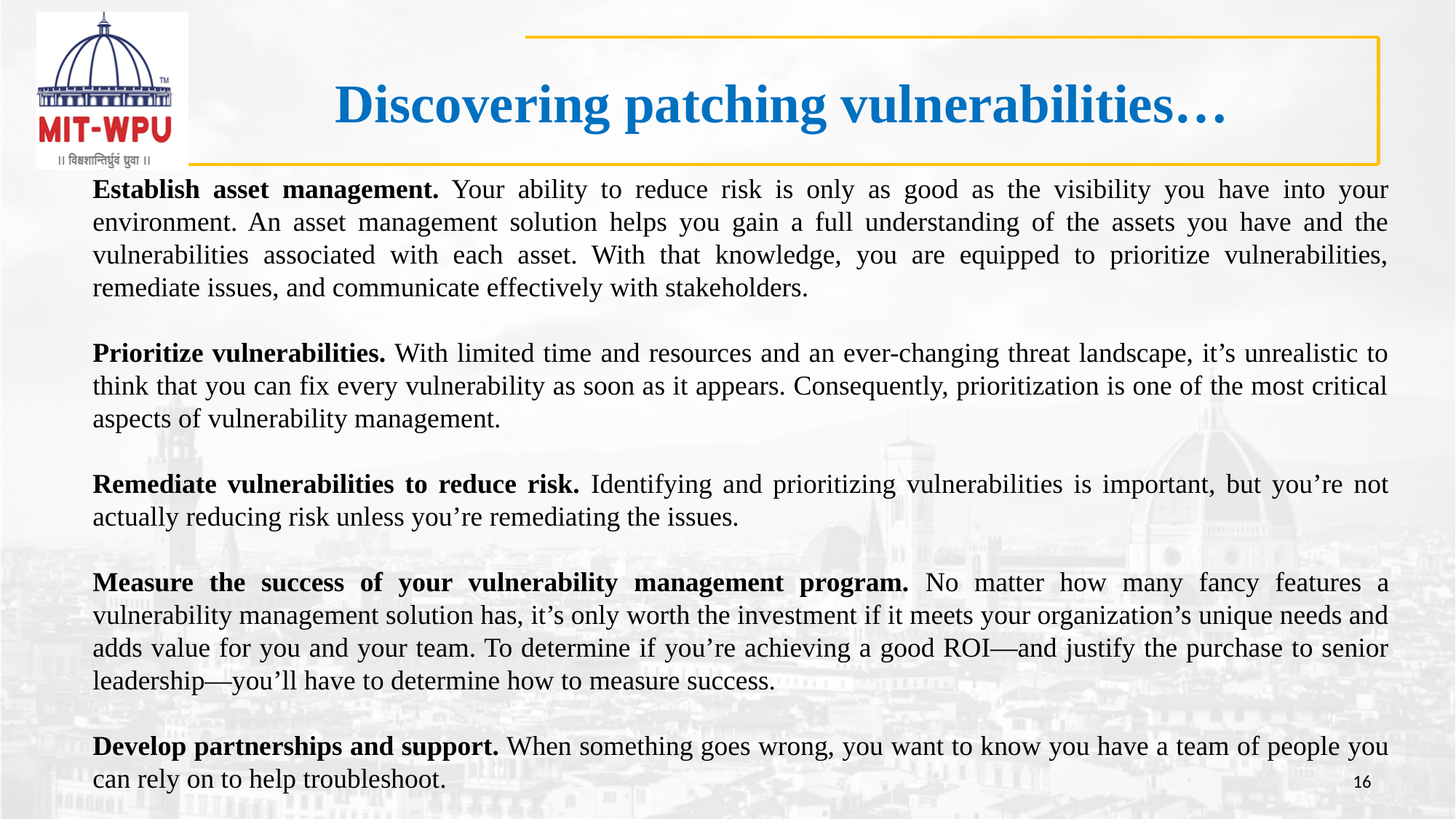

# Discovering patching vulnerabilities…
Establish asset management. Your ability to reduce risk is only as good as the visibility you have into your environment. An asset management solution helps you gain a full understanding of the assets you have and the vulnerabilities associated with each asset. With that knowledge, you are equipped to prioritize vulnerabilities, remediate issues, and communicate effectively with stakeholders.

Prioritize vulnerabilities. With limited time and resources and an ever-changing threat landscape, it’s unrealistic to think that you can fix every vulnerability as soon as it appears. Consequently, prioritization is one of the most critical aspects of vulnerability management.

Remediate vulnerabilities to reduce risk. Identifying and prioritizing vulnerabilities is important, but you’re not actually reducing risk unless you’re remediating the issues.

Measure the success of your vulnerability management program. No matter how many fancy features a vulnerability management solution has, it’s only worth the investment if it meets your organization’s unique needs and adds value for you and your team. To determine if you’re achieving a good ROI—and justify the purchase to senior leadership—you’ll have to determine how to measure success.

Develop partnerships and support. When something goes wrong, you want to know you have a team of people you can rely on to help troubleshoot.

16